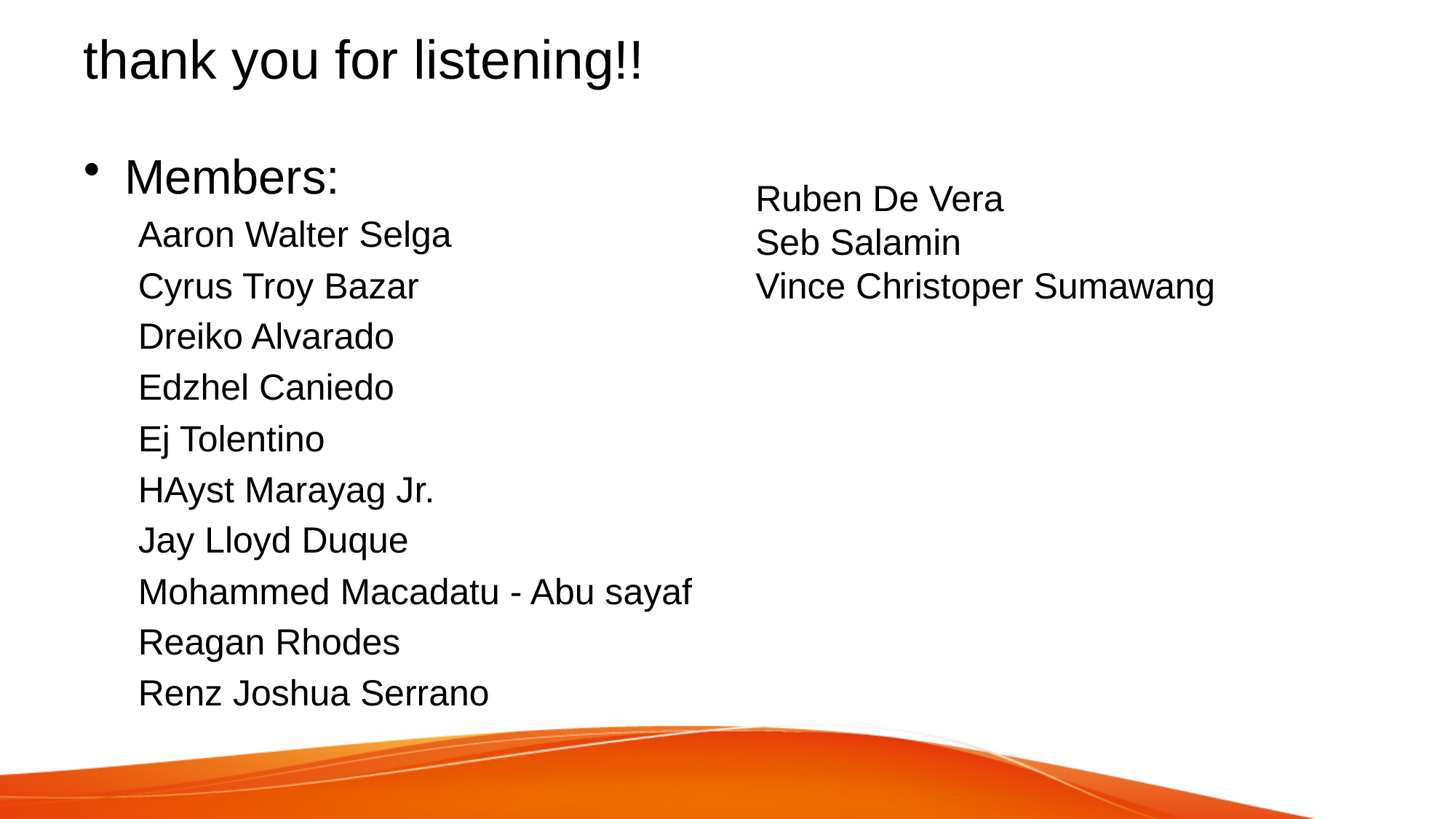

# thank you for listening!!
Members:
Aaron Walter Selga
Cyrus Troy Bazar
Dreiko Alvarado
Edzhel Caniedo
Ej Tolentino
HAyst Marayag Jr.
Jay Lloyd Duque
Mohammed Macadatu - Abu sayaf
Reagan Rhodes
Renz Joshua Serrano
Ruben De Vera
Seb Salamin
Vince Christoper Sumawang